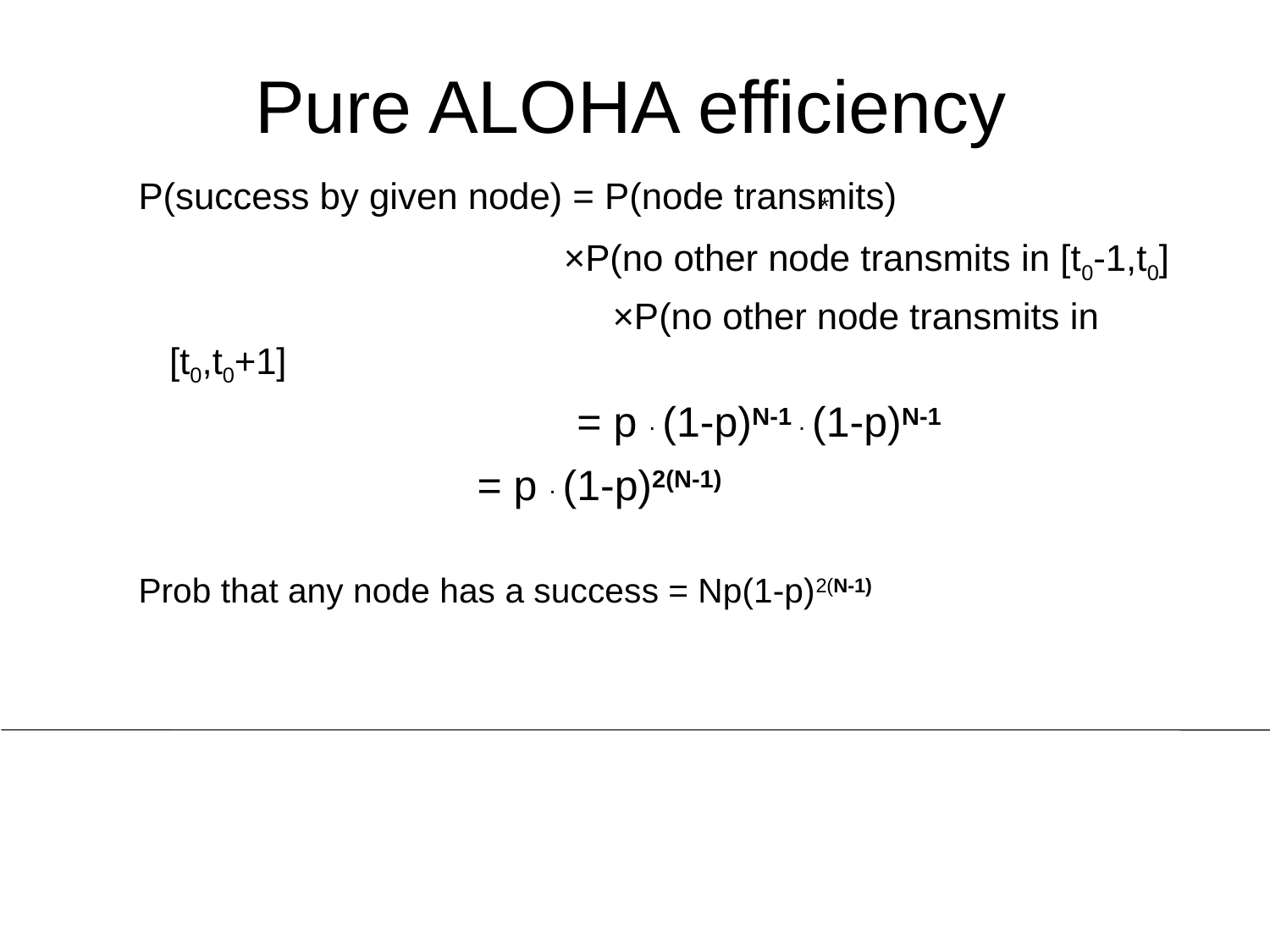

# Pure ALOHA efficiency
P(success by given node) = P(node transmits)
                                         ×P(no other node transmits in [t0-1,t0]
 				      ×P(no other node transmits in [t0,t0+1]
                                     = p . (1-p)N-1 . (1-p)N-1
                                                  = p . (1-p)2(N-1)

Prob that any node has a success = Np(1-p)2(N-1)

*